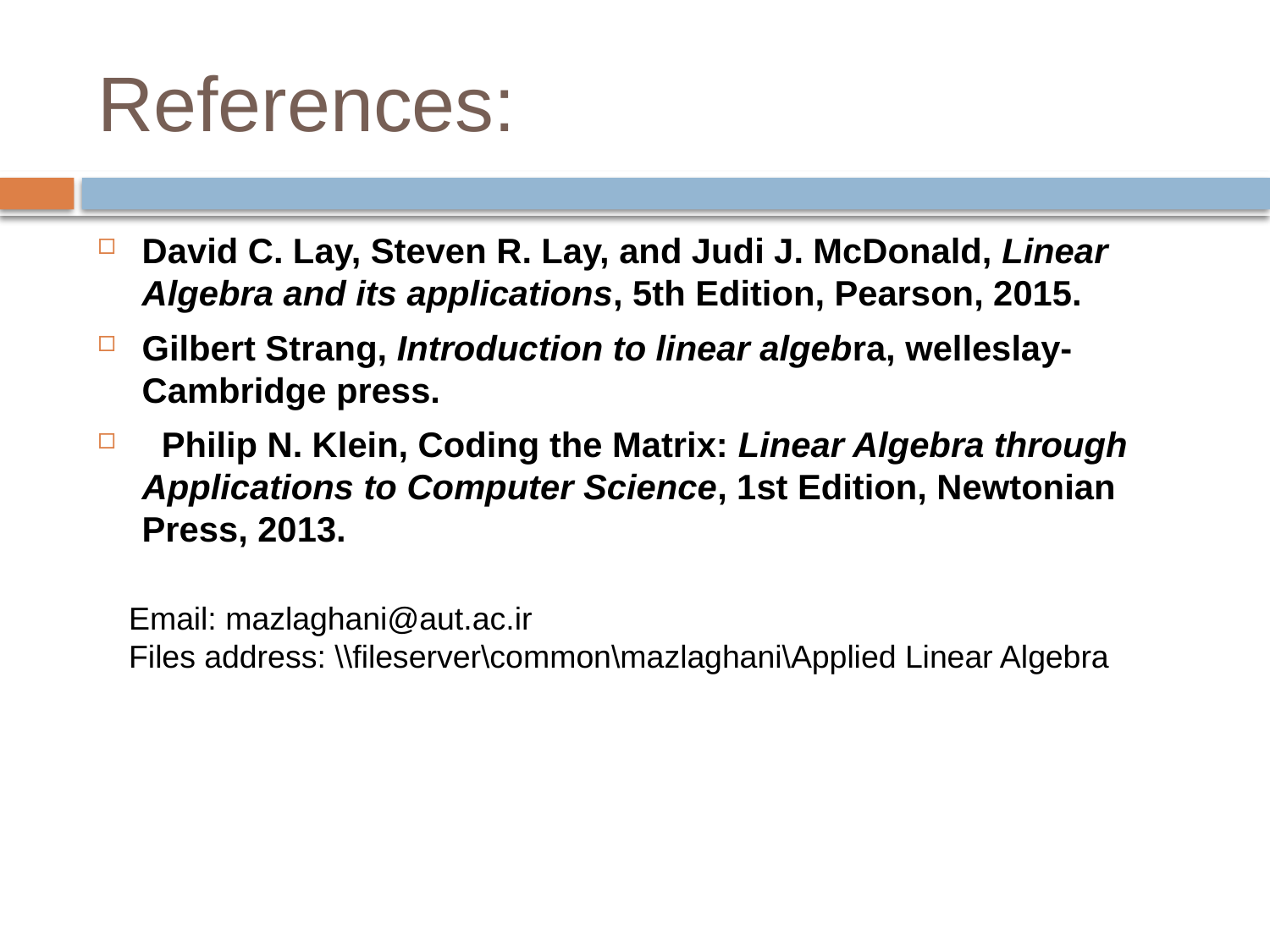

# References:
David C. Lay, Steven R. Lay, and Judi J. McDonald, Linear Algebra and its applications, 5th Edition, Pearson, 2015.
Gilbert Strang, Introduction to linear algebra, welleslay-Cambridge press.
  Philip N. Klein, Coding the Matrix: Linear Algebra through Applications to Computer Science, 1st Edition, Newtonian Press, 2013.

Email: mazlaghani@aut.ac.ir
Files address: \\fileserver\common\mazlaghani\Applied Linear Algebra